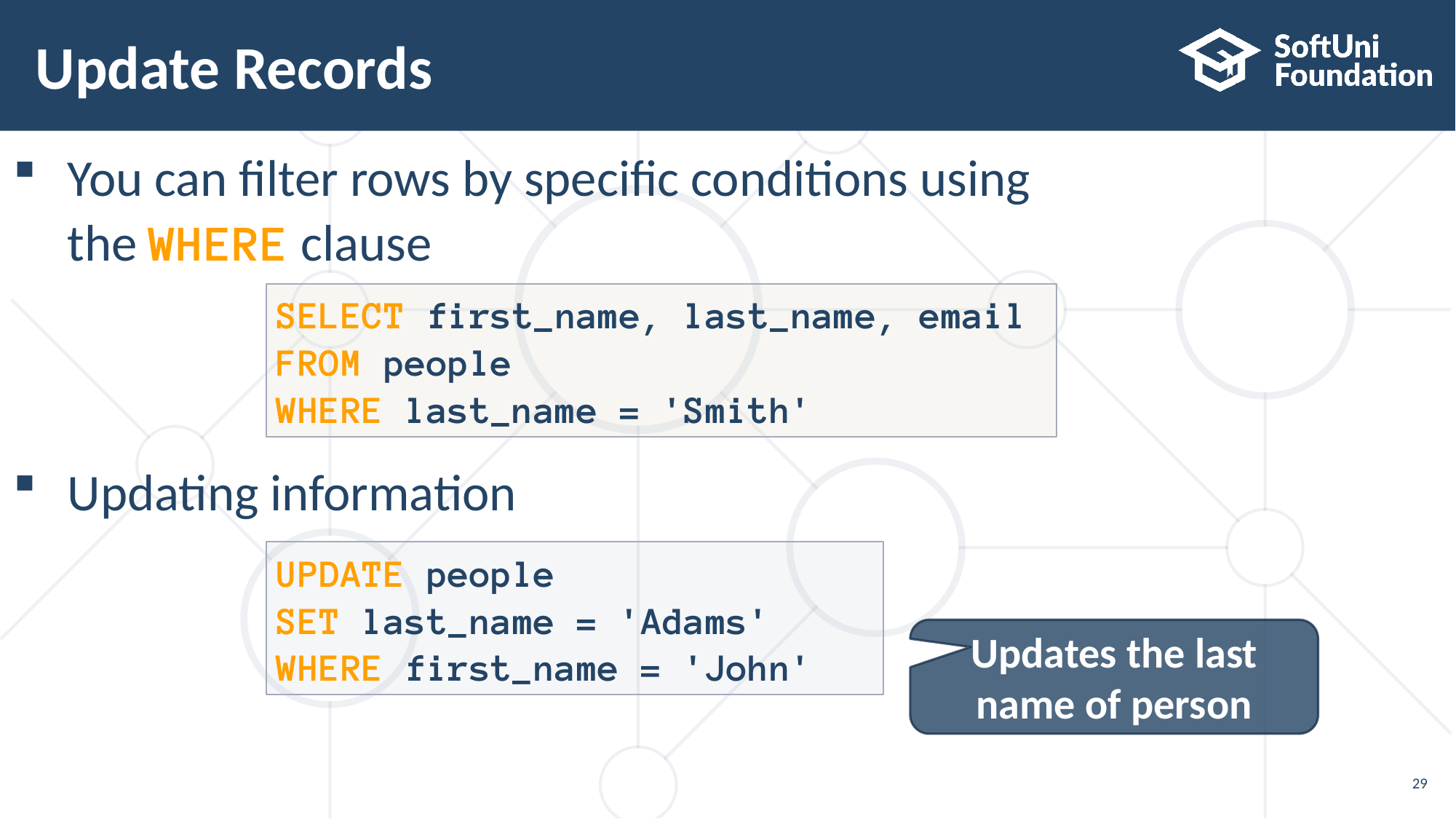

# Update Records
You can filter rows by specific conditions using
the WHERE clause

Updating information
SELECT first_name, last_name, email
FROM people
WHERE last_name = 'Smith'
UPDATE people
SET last_name = 'Adams'
WHERE first_name = 'John'
Updates the last name of person
29